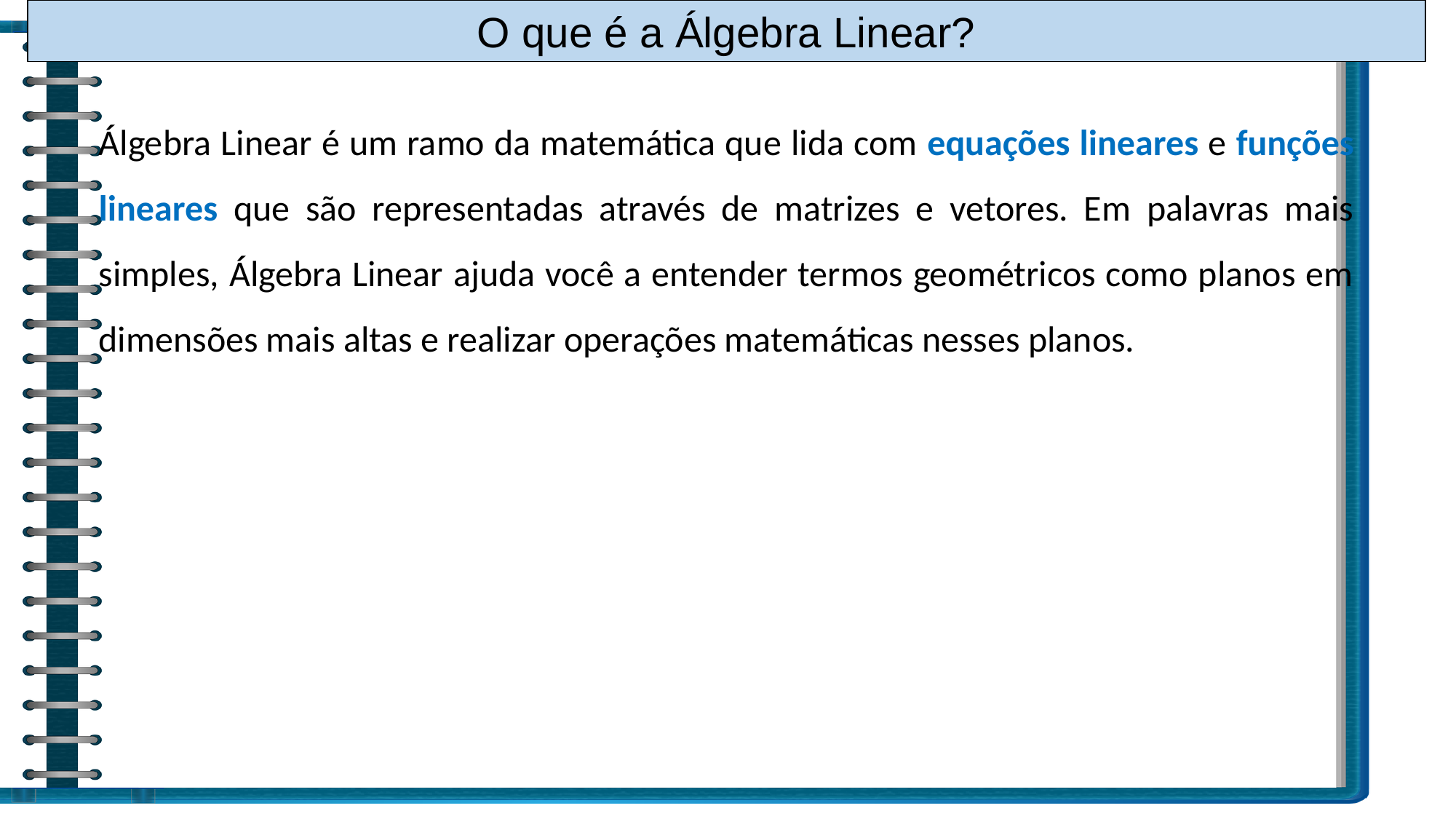

O que é a Álgebra Linear?

Álgebra Linear é um ramo da matemática que lida com equações lineares e funções lineares que são representadas através de matrizes e vetores. Em palavras mais simples, Álgebra Linear ajuda você a entender termos geométricos como planos em dimensões mais altas e realizar operações matemáticas nesses planos.